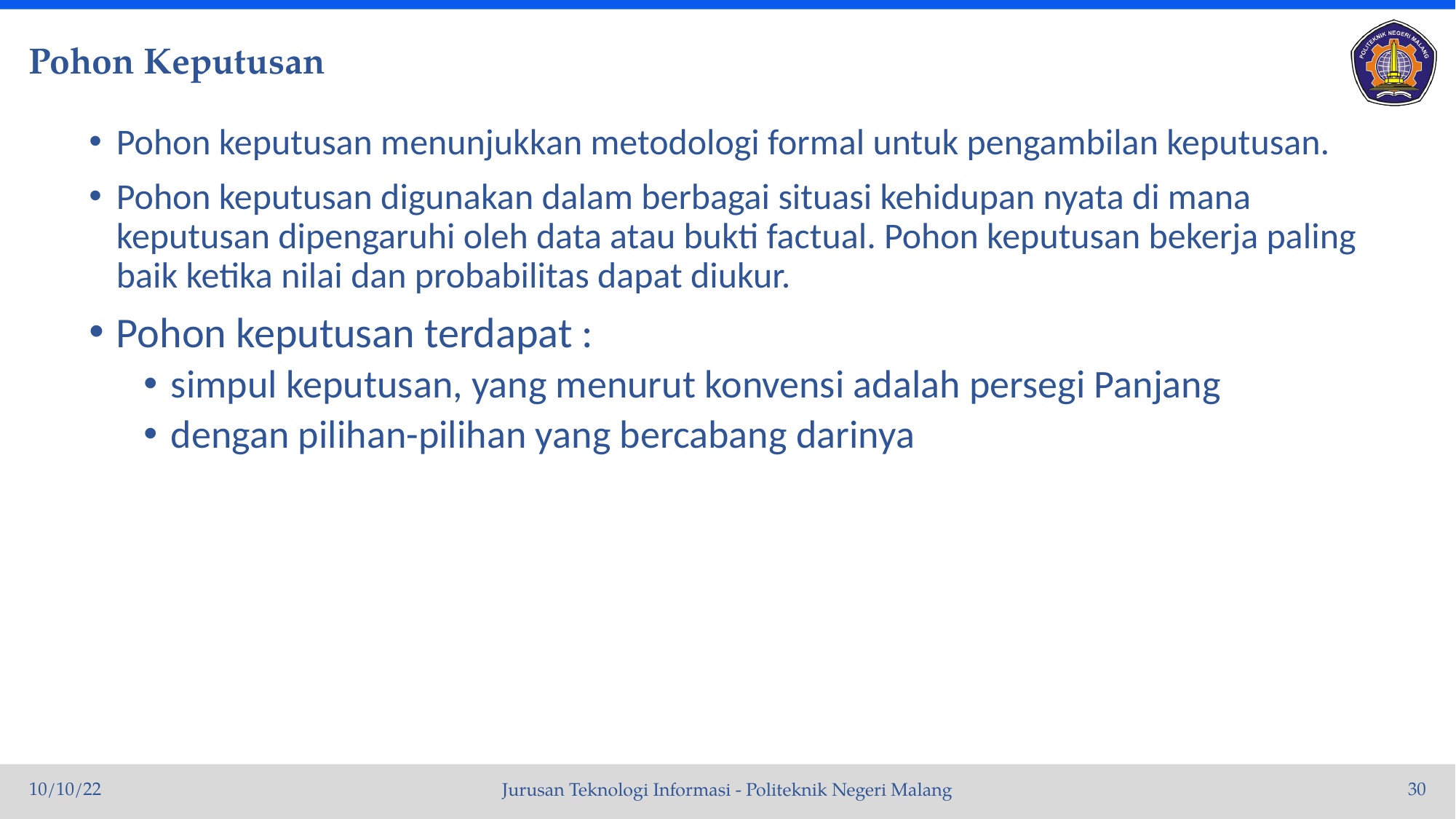

# Pohon Keputusan
Pohon keputusan menunjukkan metodologi formal untuk pengambilan keputusan.
Pohon keputusan digunakan dalam berbagai situasi kehidupan nyata di mana keputusan dipengaruhi oleh data atau bukti factual. Pohon keputusan bekerja paling baik ketika nilai dan probabilitas dapat diukur.
Pohon keputusan terdapat :
simpul keputusan, yang menurut konvensi adalah persegi Panjang
dengan pilihan-pilihan yang bercabang darinya
10/10/22
30
Jurusan Teknologi Informasi - Politeknik Negeri Malang